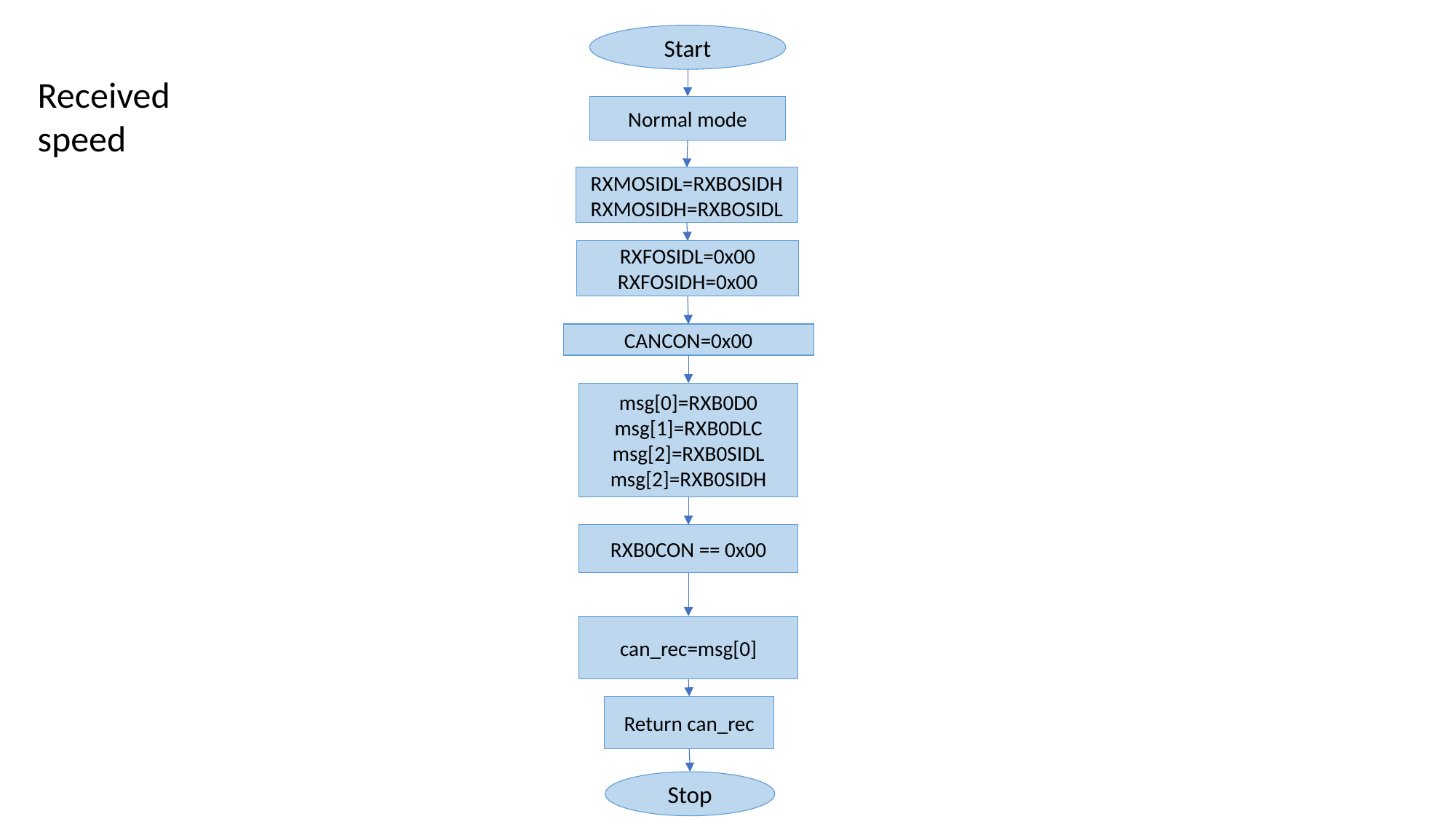

Start
Received speed
Normal mode
RXMOSIDL=RXBOSIDH
RXMOSIDH=RXBOSIDL
RXFOSIDL=0x00
RXFOSIDH=0x00
CANCON=0x00
msg[0]=RXB0D0
msg[1]=RXB0DLC
msg[2]=RXB0SIDL
msg[2]=RXB0SIDH
RXB0CON == 0x00
can_rec=msg[0]
Return can_rec
Stop